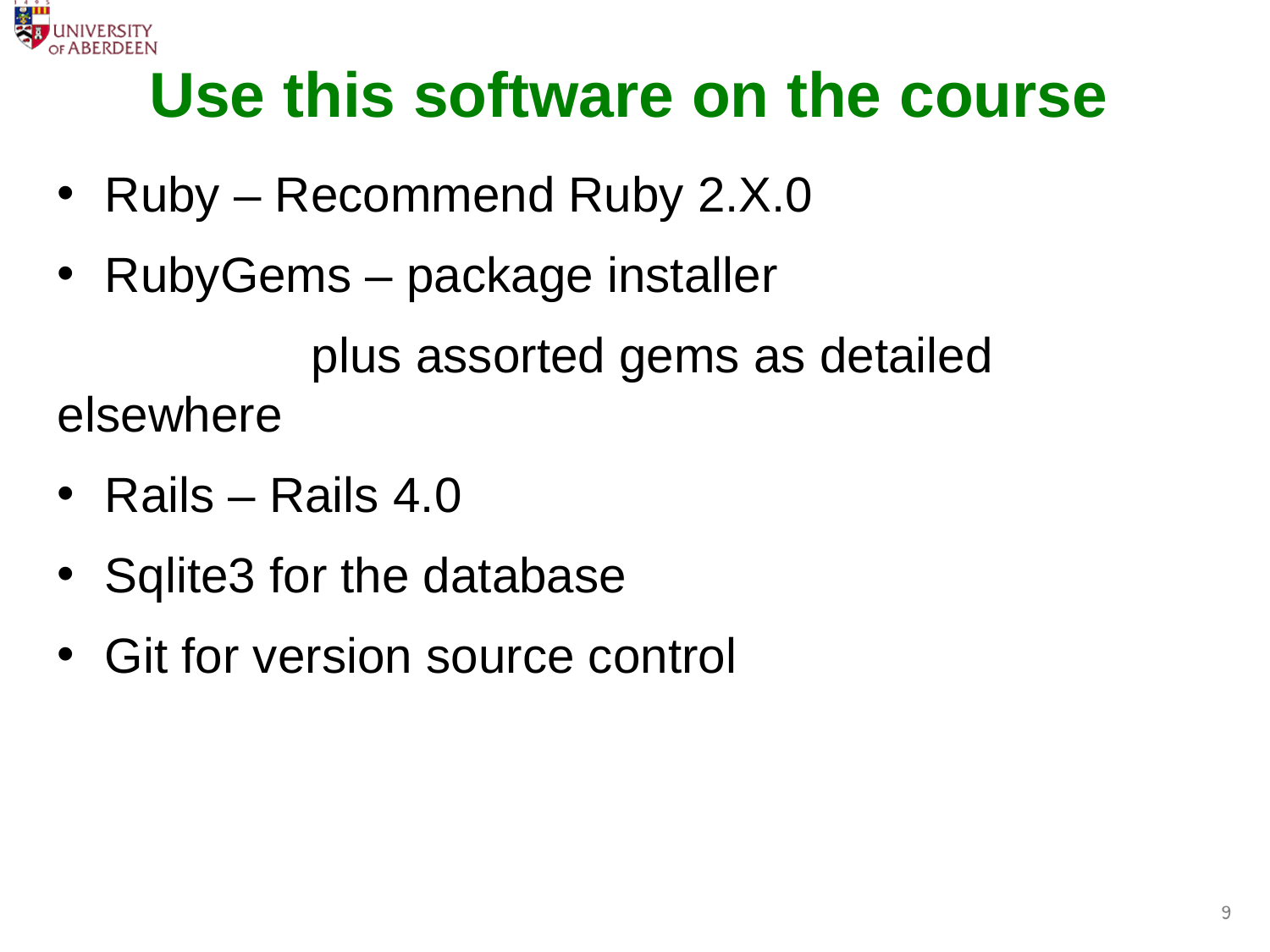

# Use this software on the course
Ruby – Recommend Ruby 2.X.0
RubyGems – package installer
	 	plus assorted gems as detailed elsewhere
Rails – Rails 4.0
Sqlite3 for the database
Git for version source control